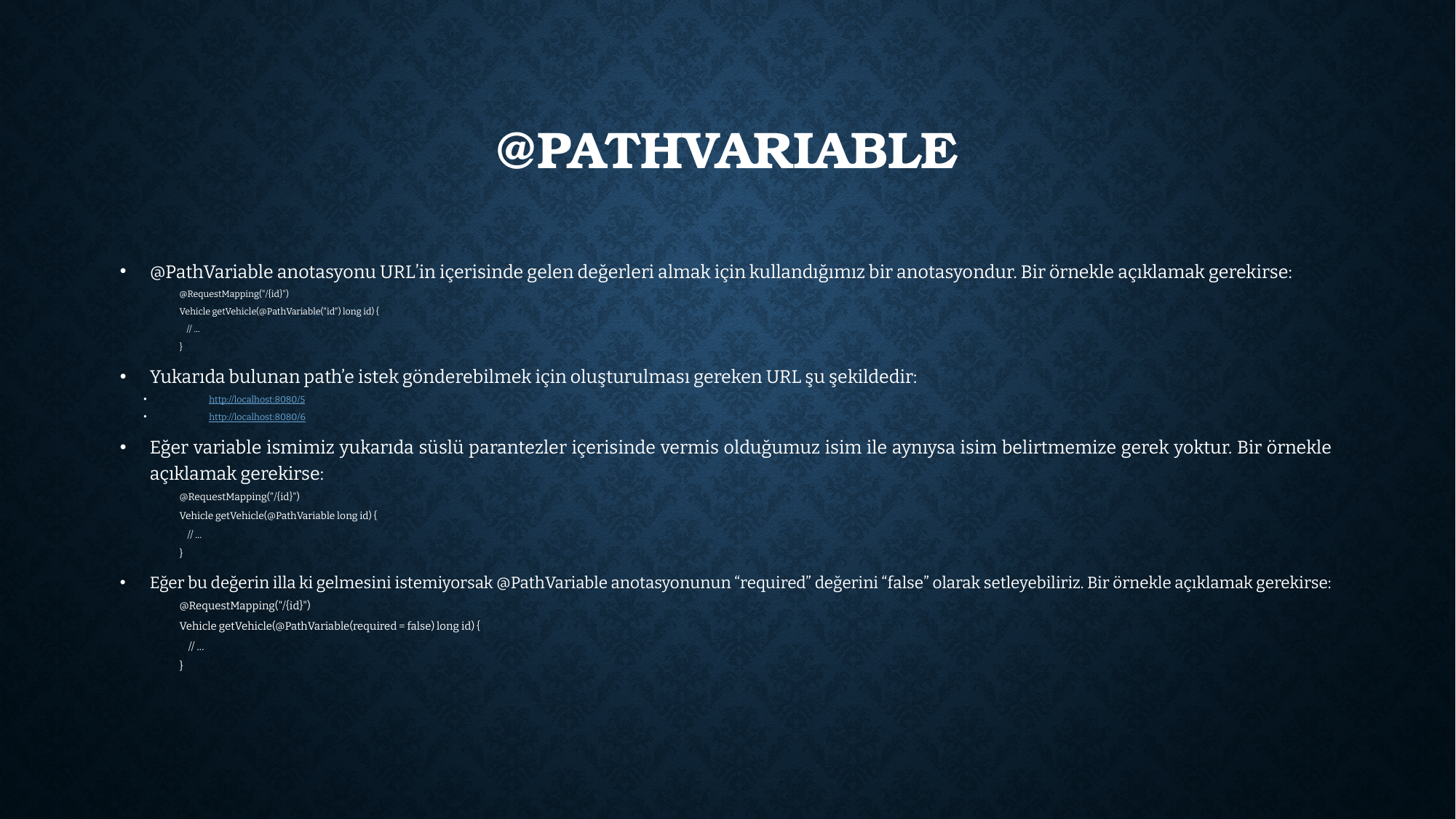

# @PathVariable
@PathVariable anotasyonu URL’in içerisinde gelen değerleri almak için kullandığımız bir anotasyondur. Bir örnekle açıklamak gerekirse:
@RequestMapping("/{id}")
Vehicle getVehicle(@PathVariable("id") long id) {
    // ...
}
Yukarıda bulunan path’e istek gönderebilmek için oluşturulması gereken URL şu şekildedir:
http://localhost:8080/5
http://localhost:8080/6
Eğer variable ismimiz yukarıda süslü parantezler içerisinde vermis olduğumuz isim ile aynıysa isim belirtmemize gerek yoktur. Bir örnekle açıklamak gerekirse:
@RequestMapping("/{id}")
Vehicle getVehicle(@PathVariable long id) {
    // ...
}
Eğer bu değerin illa ki gelmesini istemiyorsak @PathVariable anotasyonunun “required” değerini “false” olarak setleyebiliriz. Bir örnekle açıklamak gerekirse:
@RequestMapping("/{id}")
Vehicle getVehicle(@PathVariable(required = false) long id) {
    // ...
}